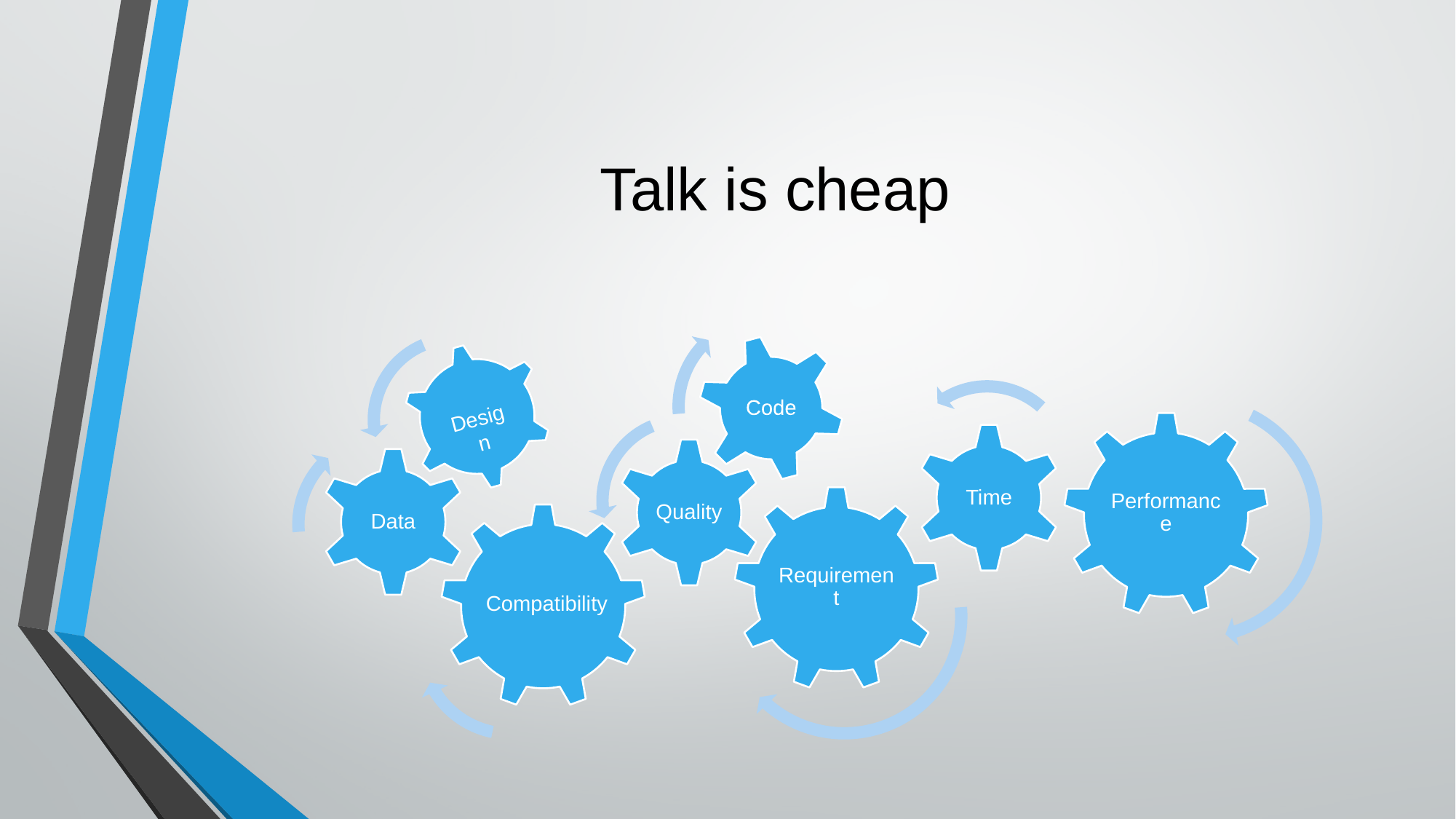

# Talk is cheap
Requirement
Quality
Code

Design

Performance

Time

Data

Compatibility